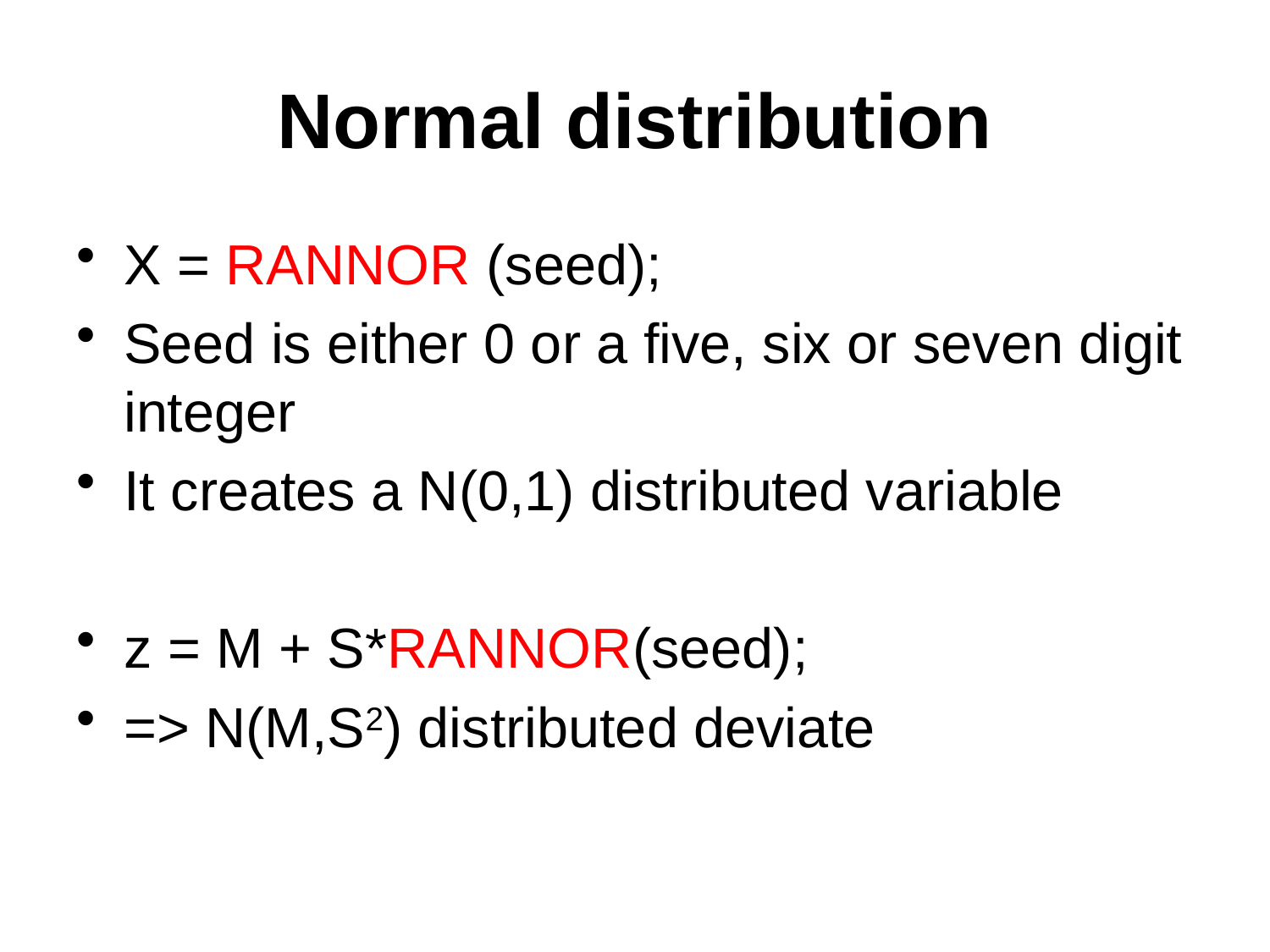

# Normal distribution
X = RANNOR (seed);
Seed is either 0 or a five, six or seven digit integer
It creates a N(0,1) distributed variable

z = M + S*RANNOR(seed);
=> N(M,S2) distributed deviate